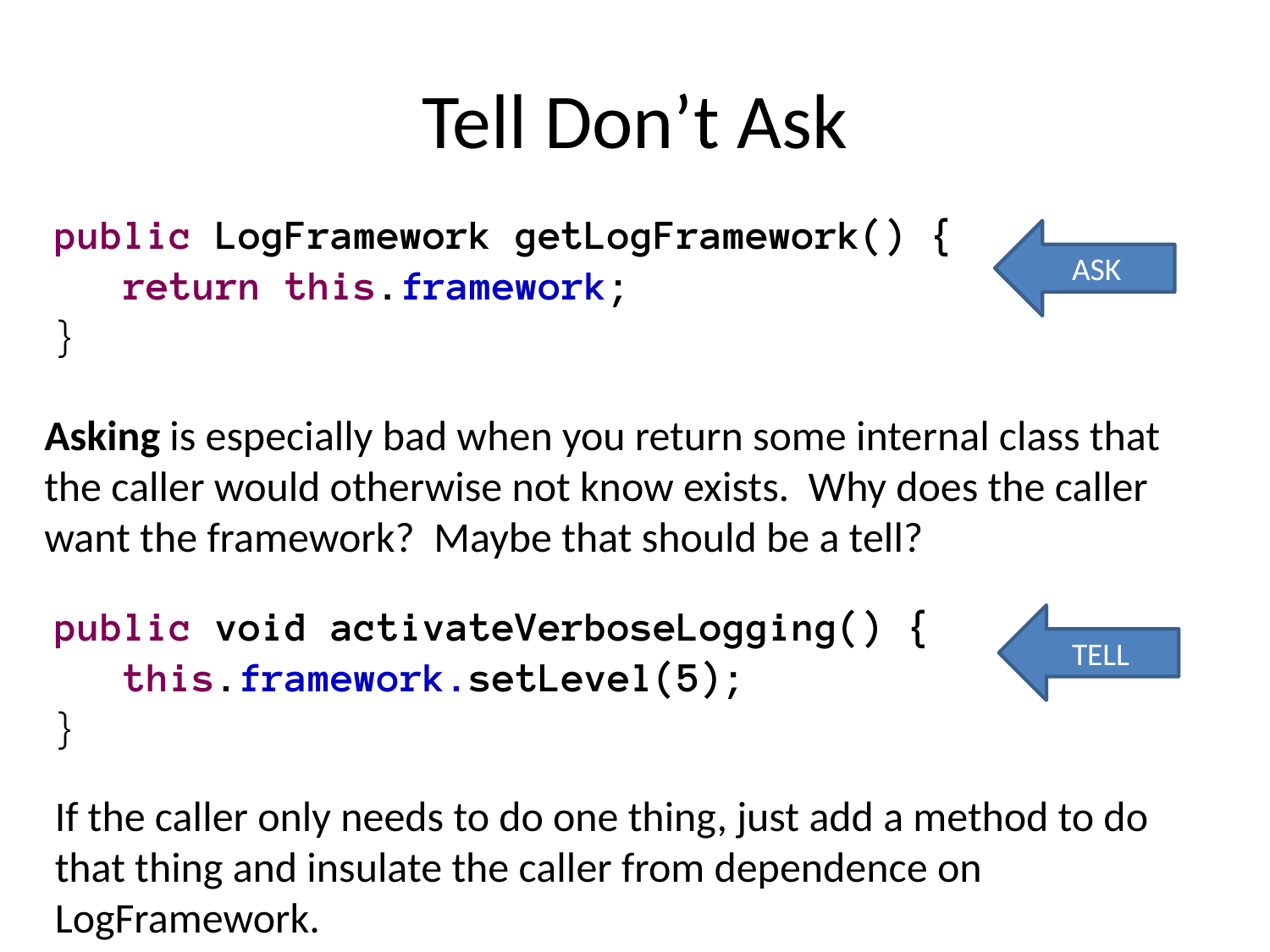

# Tell Don’t Ask
public LogFramework getLogFramework() {
   return this.framework;
}
ASK
Asking is especially bad when you return some internal class that the caller would otherwise not know exists.  Why does the caller want the framework?  Maybe that should be a tell?
public void activateVerboseLogging() {
   this.framework.setLevel(5);
}
TELL
If the caller only needs to do one thing, just add a method to do that thing and insulate the caller from dependence on LogFramework.